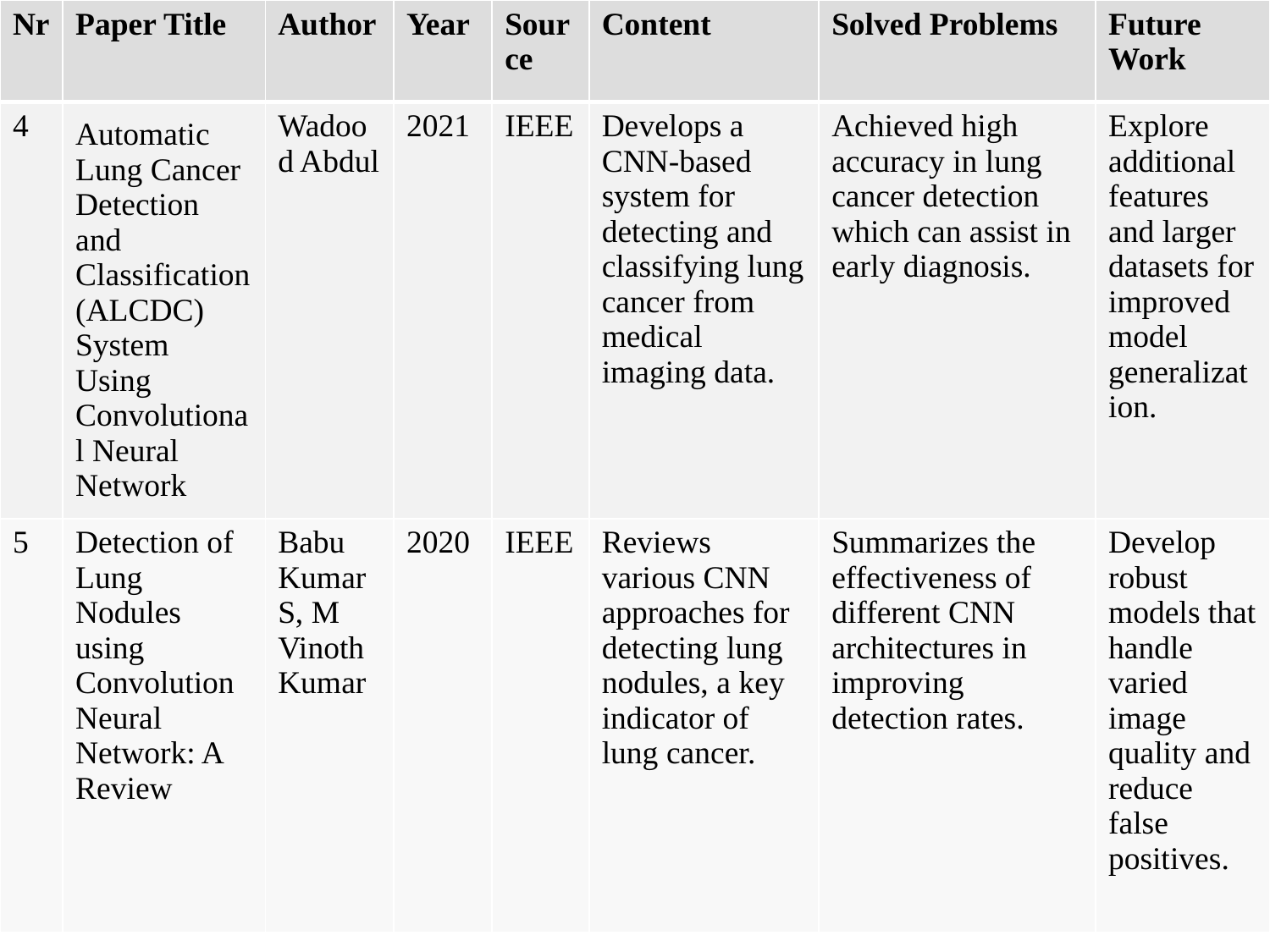

| Nr | Paper Title | Author | Year | Source | Content | Solved Problems | Future Work |
| --- | --- | --- | --- | --- | --- | --- | --- |
| 4 | Automatic Lung Cancer Detection and Classification (ALCDC) System Using Convolutional Neural Network | Wadood Abdul | 2021 | IEEE | Develops a CNN-based system for detecting and classifying lung cancer from medical imaging data. | Achieved high accuracy in lung cancer detection which can assist in early diagnosis. | Explore additional features and larger datasets for improved model generalization. |
| 5 | Detection of Lung Nodules using Convolution Neural Network: A Review | Babu Kumar S, M Vinoth Kumar | 2020 | IEEE | Reviews various CNN approaches for detecting lung nodules, a key indicator of lung cancer. | Summarizes the effectiveness of different CNN architectures in improving detection rates. | Develop robust models that handle varied image quality and reduce false positives. |